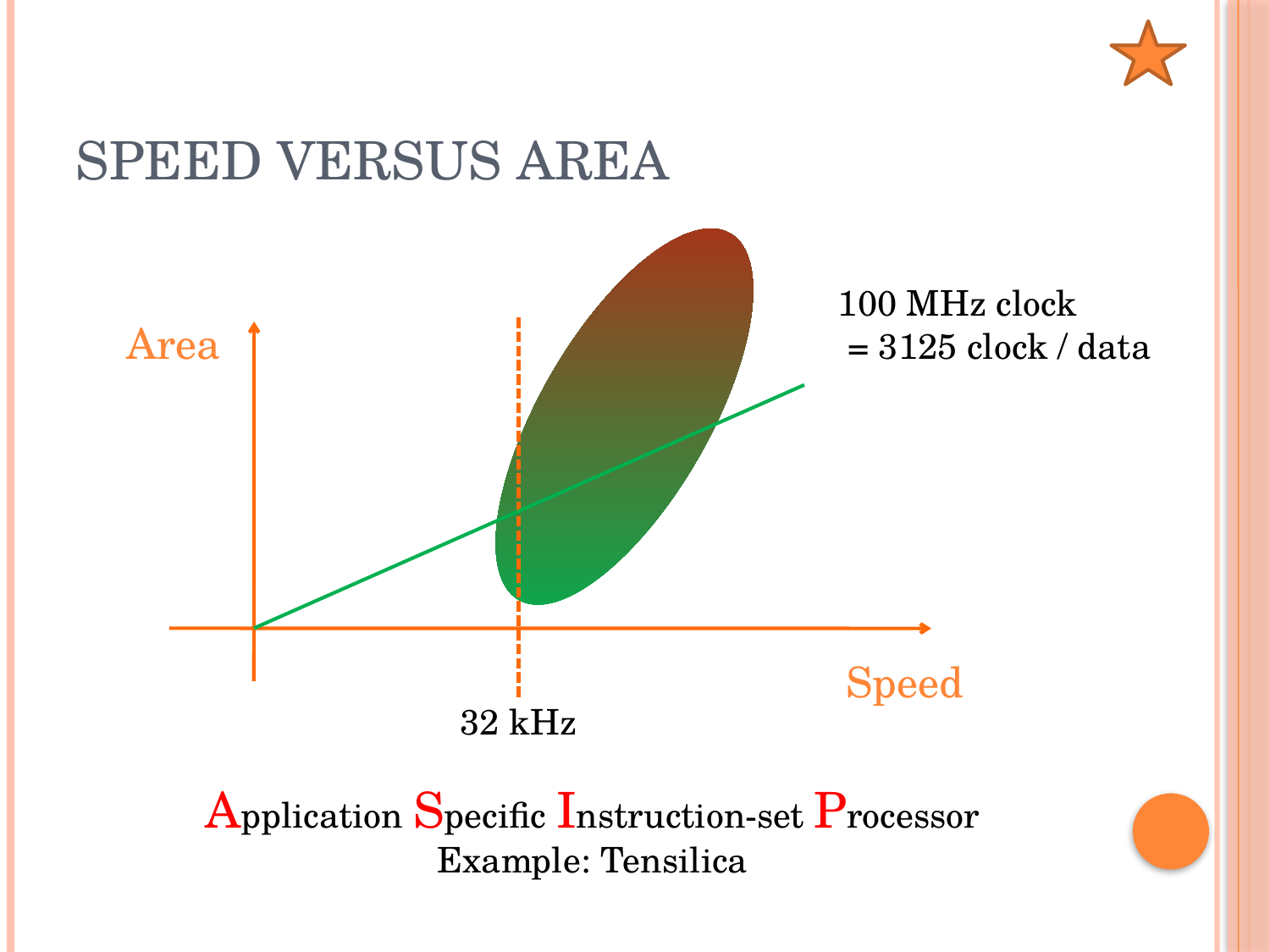

# Speed versus Area

100 MHz clock
 = 3125 clock / data

Area
Speed
32 kHz
Application Specific Instruction-set Processor
Example: Tensilica